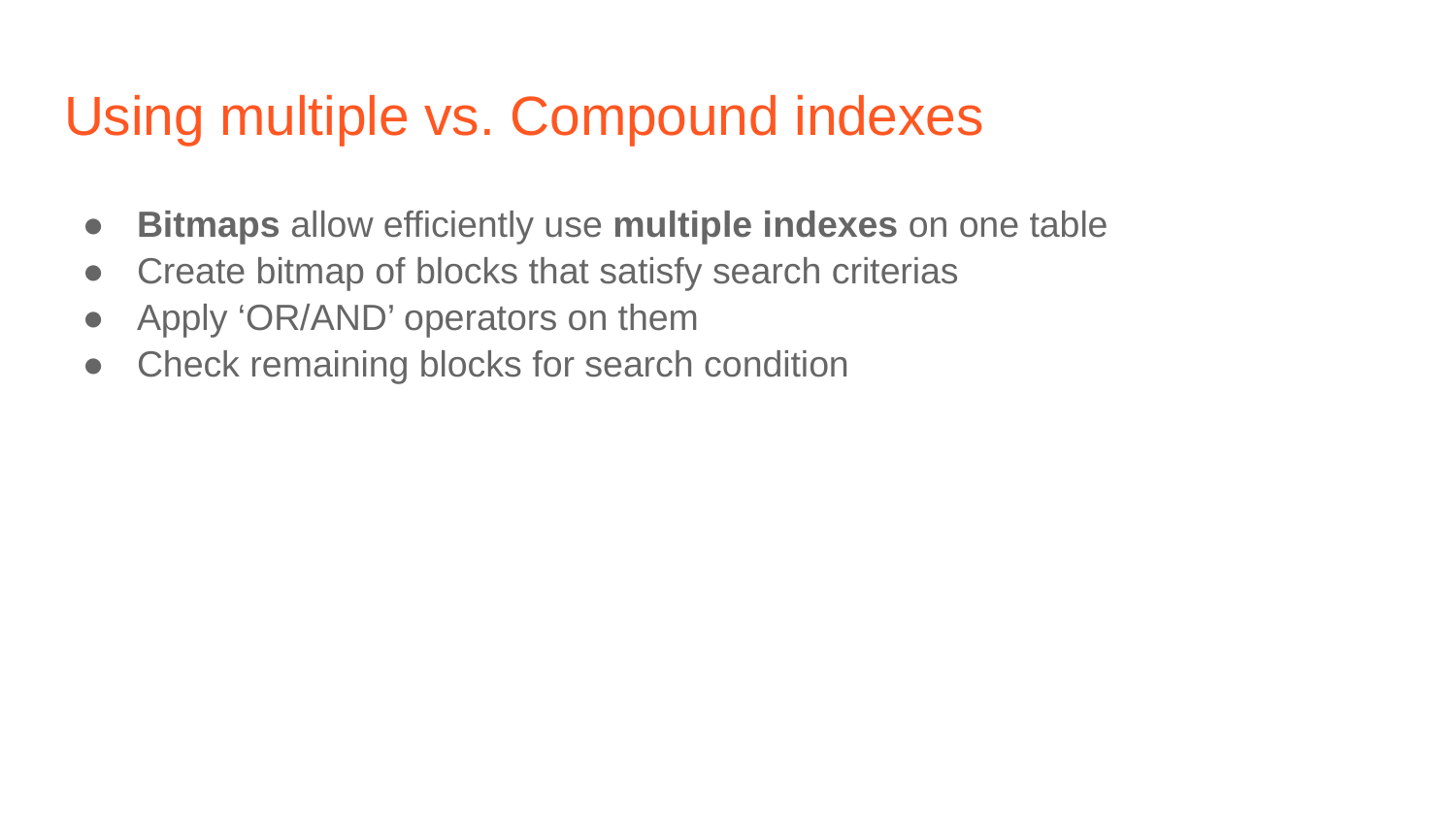

# Using multiple vs. Compound indexes
Bitmaps allow efficiently use multiple indexes on one table
Create bitmap of blocks that satisfy search criterias
Apply ‘OR/AND’ operators on them
Check remaining blocks for search condition